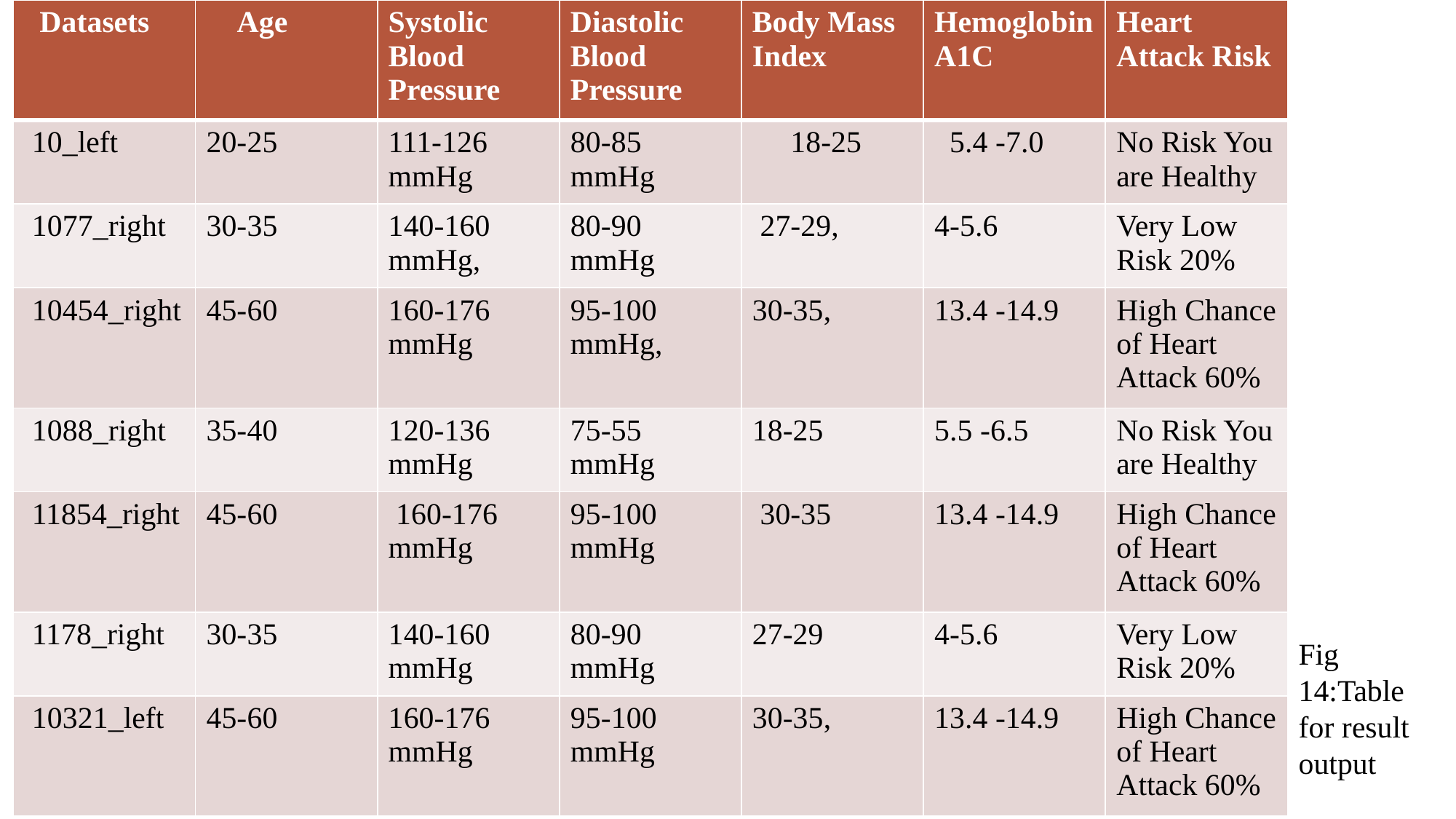

| Datasets | Age | Systolic Blood Pressure | Diastolic Blood Pressure | Body Mass Index | Hemoglobin A1C | Heart Attack Risk |
| --- | --- | --- | --- | --- | --- | --- |
| 10\_left | 20-25 | 111-126 mmHg | 80-85 mmHg | 18-25 | 5.4 -7.0 | No Risk You are Healthy |
| 1077\_right | 30-35 | 140-160 mmHg, | 80-90 mmHg | 27-29, | 4-5.6 | Very Low Risk 20% |
| 10454\_right | 45-60 | 160-176 mmHg | 95-100 mmHg, | 30-35, | 13.4 -14.9 | High Chance of Heart Attack 60% |
| 1088\_right | 35-40 | 120-136 mmHg | 75-55 mmHg | 18-25 | 5.5 -6.5 | No Risk You are Healthy |
| 11854\_right | 45-60 | 160-176 mmHg | 95-100 mmHg | 30-35 | 13.4 -14.9 | High Chance of Heart Attack 60% |
| 1178\_right | 30-35 | 140-160 mmHg | 80-90 mmHg | 27-29 | 4-5.6 | Very Low Risk 20% |
| 10321\_left | 45-60 | 160-176 mmHg | 95-100 mmHg | 30-35, | 13.4 -14.9 | High Chance of Heart Attack 60% |
16
Fig 14:Table for result output